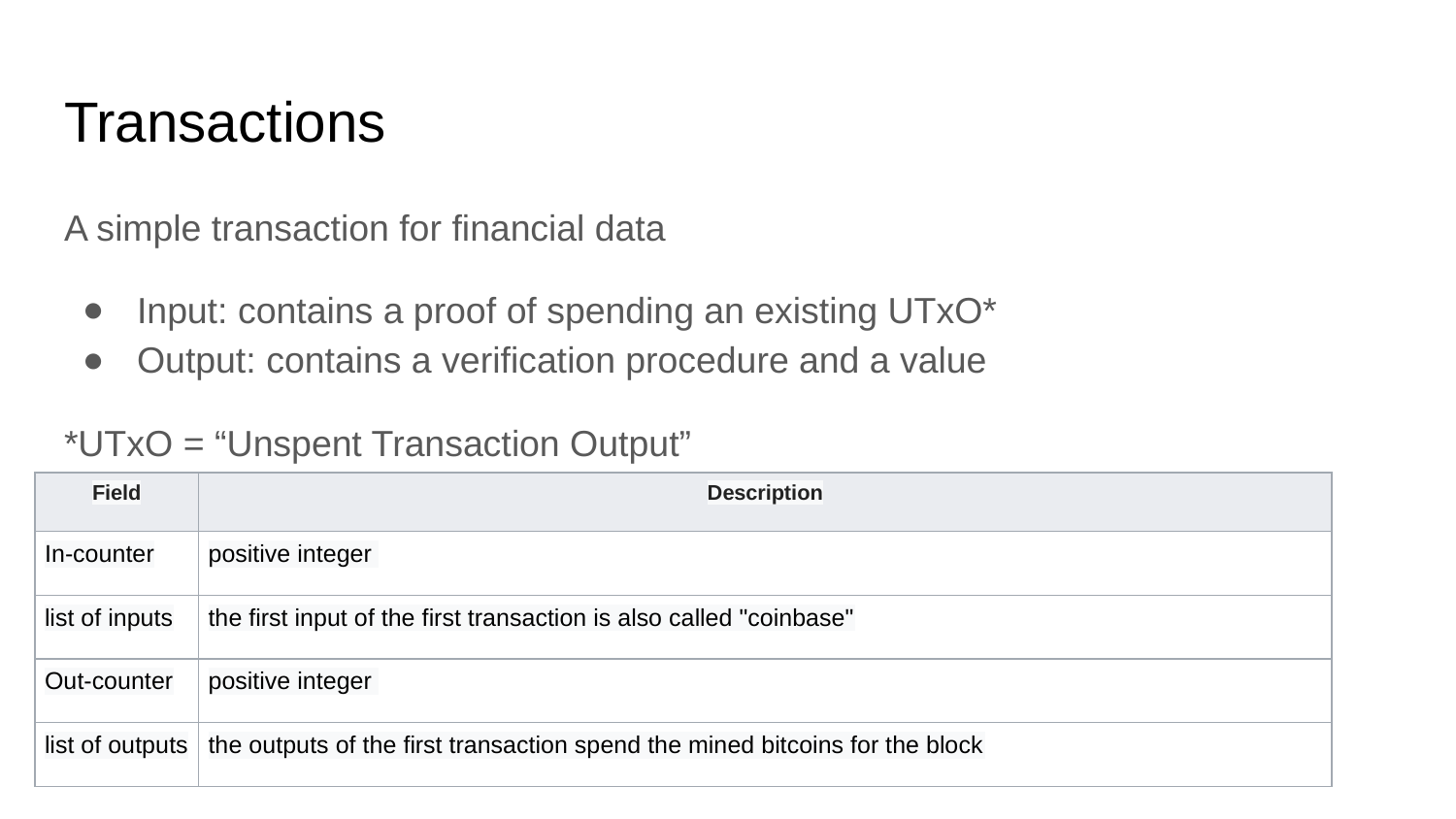

# Transactions
A simple transaction for financial data
Input: contains a proof of spending an existing UTxO*
Output: contains a verification procedure and a value
*UTxO = “Unspent Transaction Output”
| Field | Description |
| --- | --- |
| In-counter | positive integer |
| list of inputs | the first input of the first transaction is also called "coinbase" |
| Out-counter | positive integer |
| list of outputs | the outputs of the first transaction spend the mined bitcoins for the block |